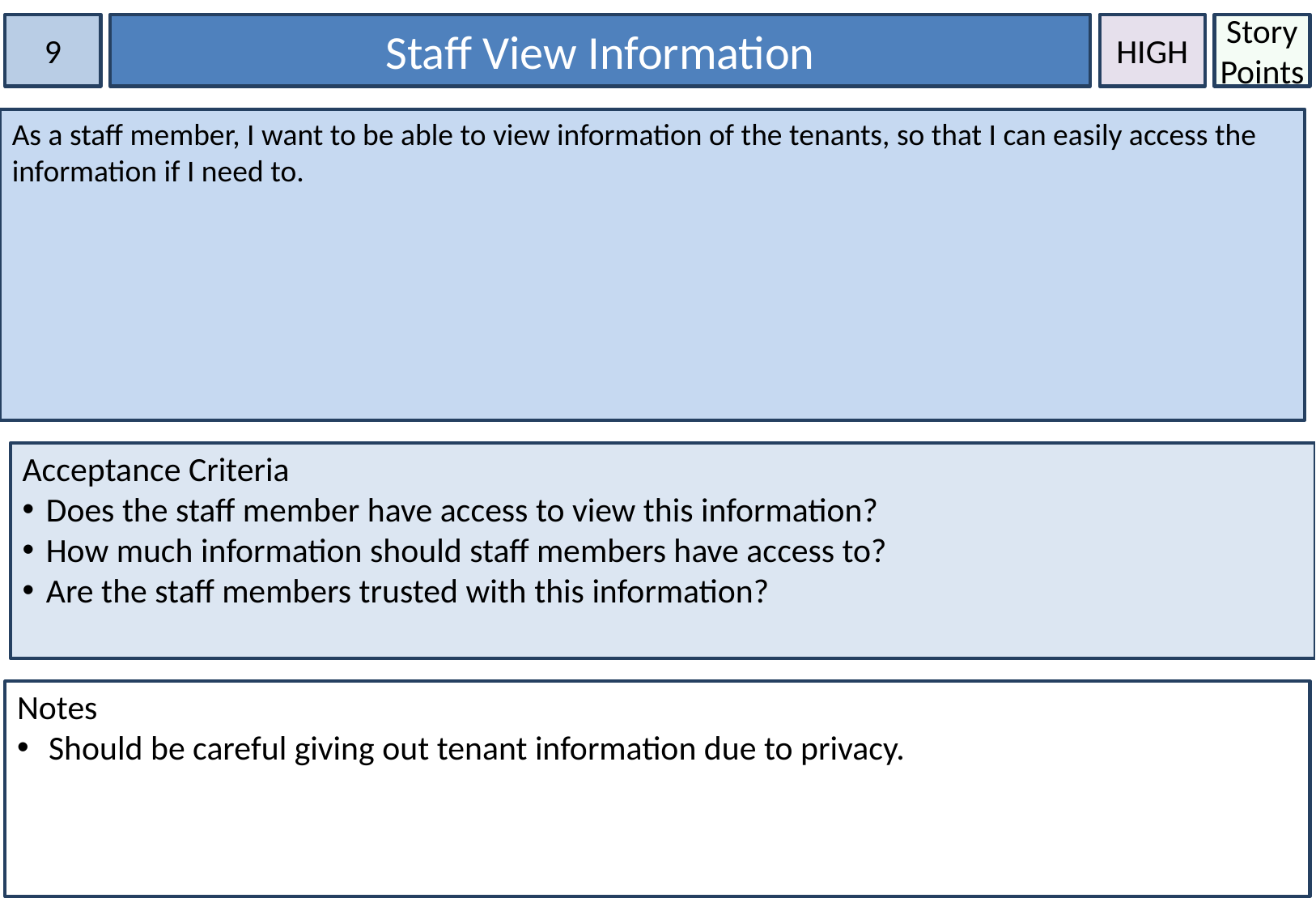

9
Staff View Information
HIGH
Story Points
As a staff member, I want to be able to view information of the tenants, so that I can easily access the information if I need to.

Acceptance Criteria
Does the staff member have access to view this information?
How much information should staff members have access to?
Are the staff members trusted with this information?
Notes
 Should be careful giving out tenant information due to privacy.